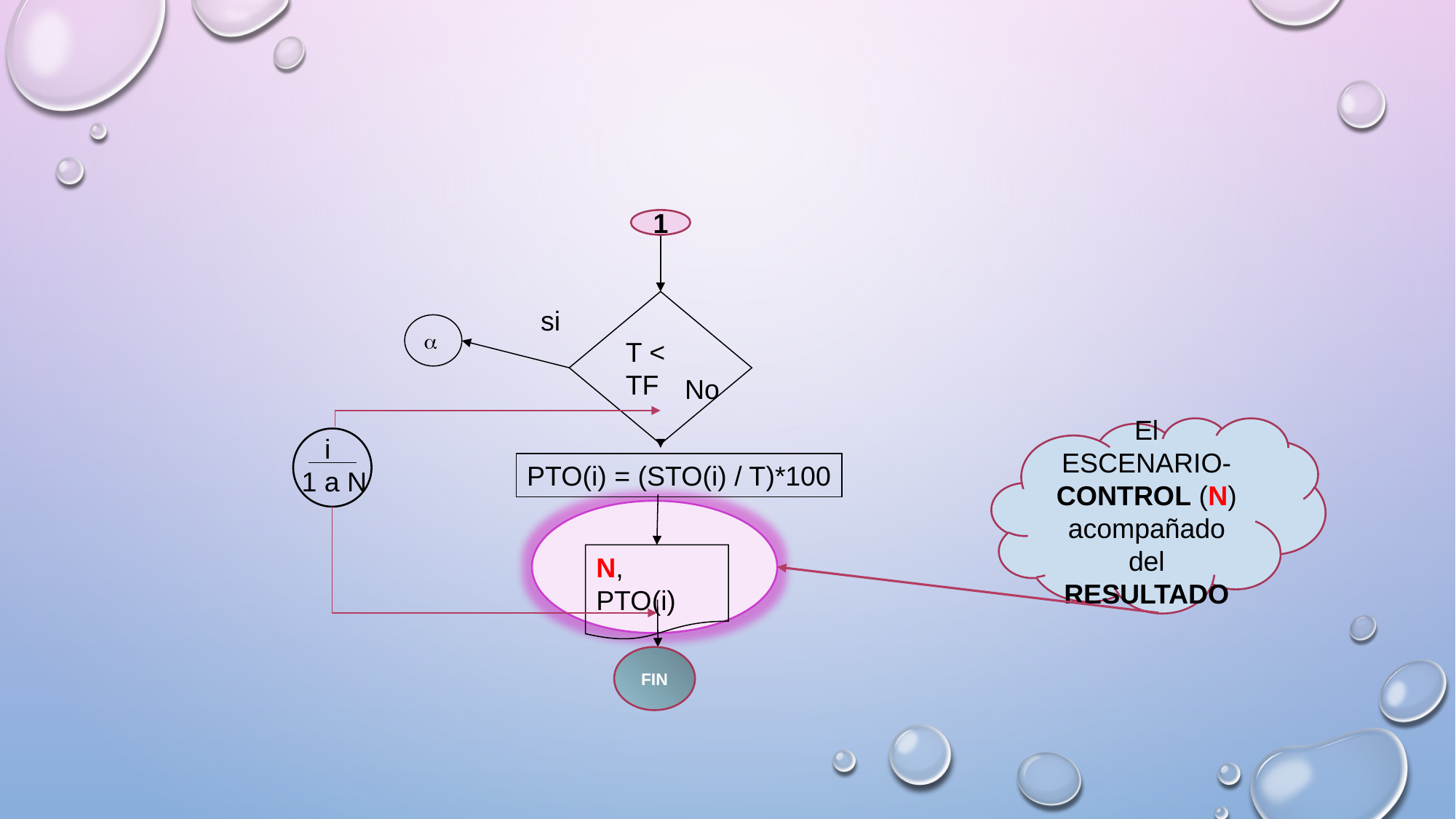

1

T < TF
si
α
No
El ESCENARIO-CONTROL (N) acompañado del RESULTADO
   i
1 a N

PTO(i) = (STO(i) / T)*100

N,  PTO(i)
FIN